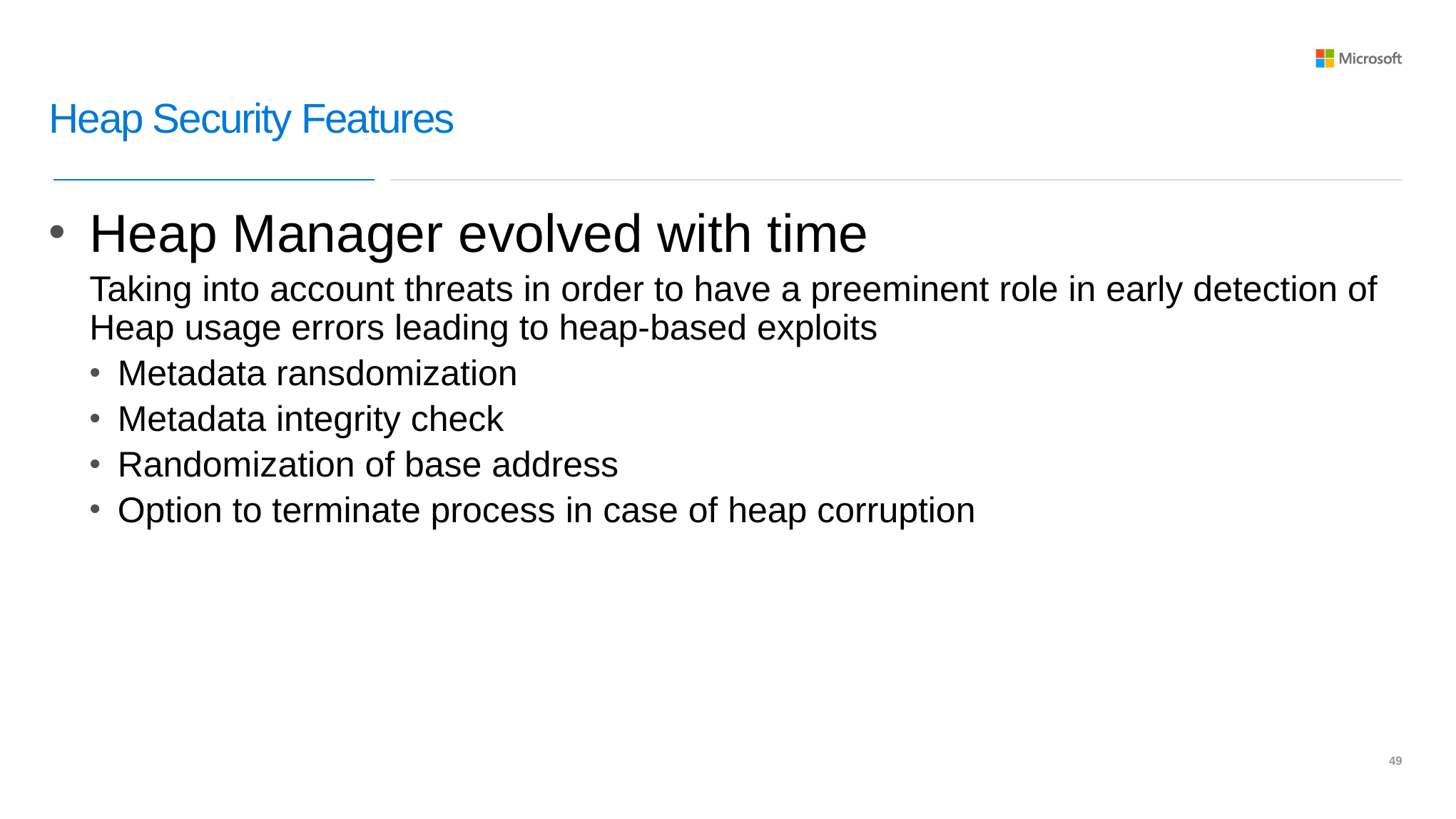

# Heap Security Features
Heap Manager evolved with time
Taking into account threats in order to have a preeminent role in early detection of Heap usage errors leading to heap-based exploits
Metadata ransdomization
Metadata integrity check
Randomization of base address
Option to terminate process in case of heap corruption

49